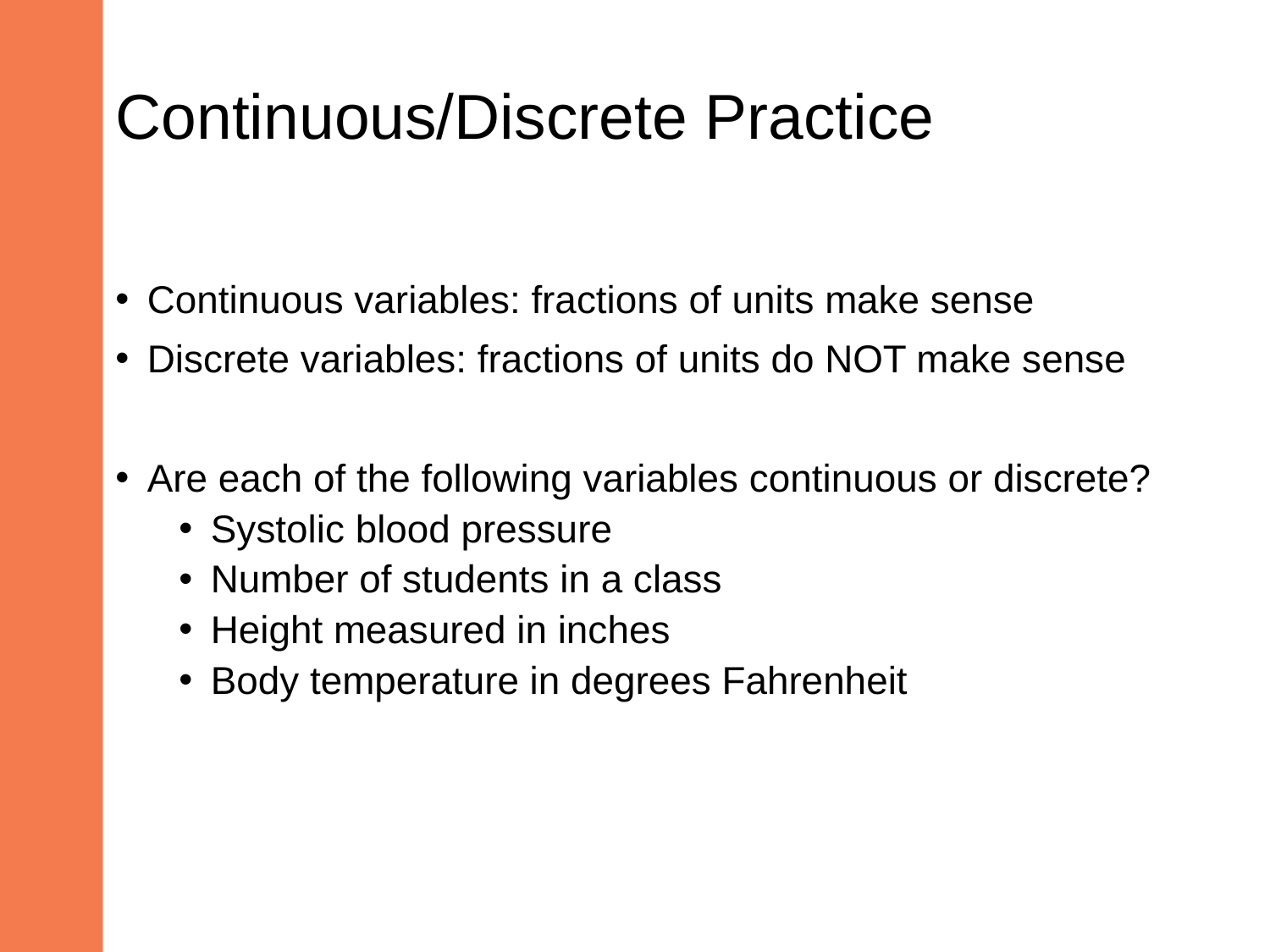

# Continuous/Discrete Practice
Continuous variables: fractions of units make sense
Discrete variables: fractions of units do NOT make sense

Are each of the following variables continuous or discrete?
Systolic blood pressure
Number of students in a class
Height measured in inches
Body temperature in degrees Fahrenheit